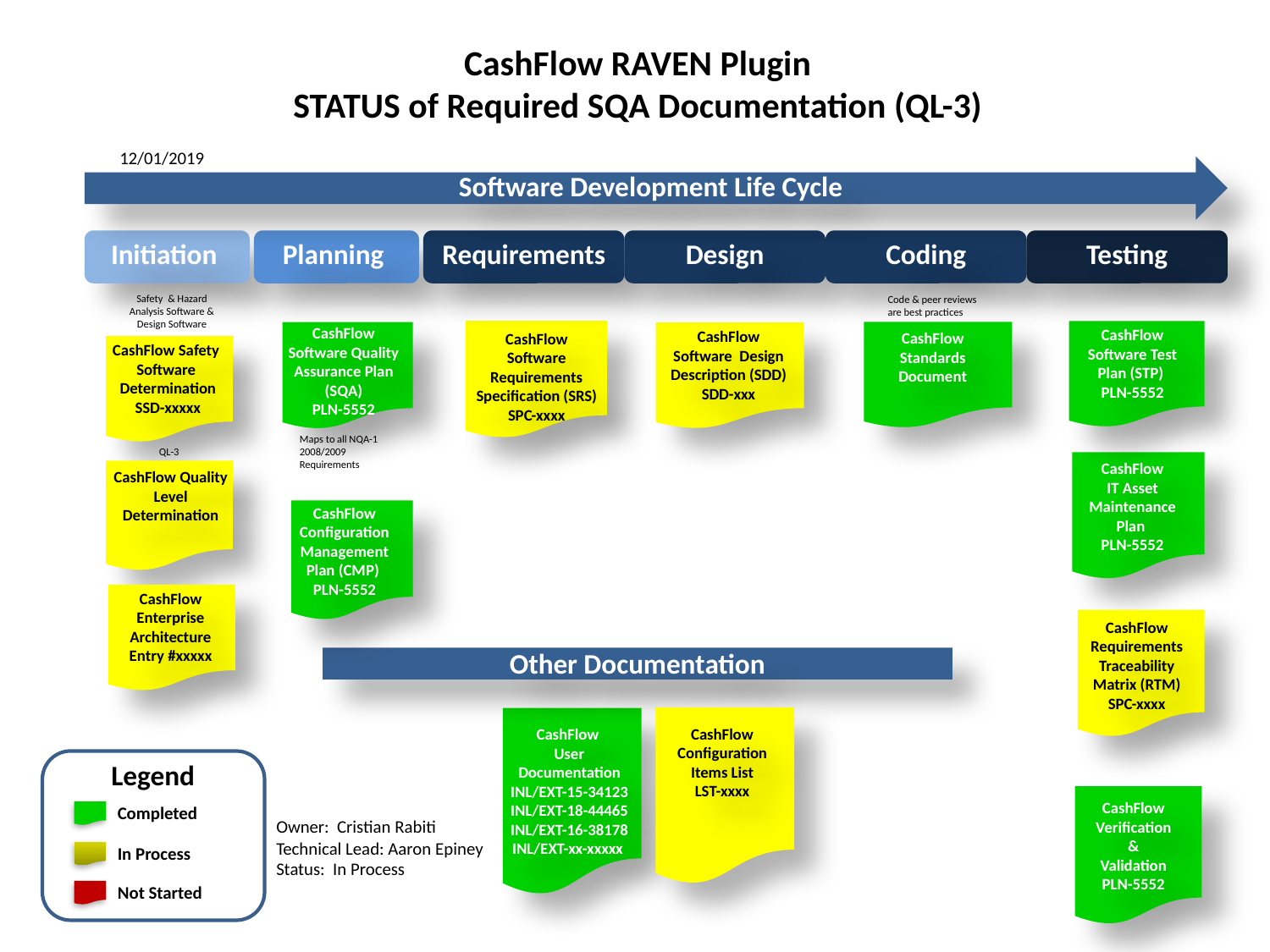

CashFlow RAVEN Plugin
STATUS of Required SQA Documentation (QL-3)
12/01/2019

Software Development Life Cycle

Initiation

Planning

Requirements

Design

Coding

Testing
Safety  & Hazard Analysis Software & Design Software
Code & peer reviews are best practices
CashFlow
Software Quality
Assurance Plan (SQA)
PLN-5552

CashFlow
Software Test Plan (STP)
PLN-5552
CashFlow
Software  Design
Description (SDD)
SDD-xxx

CashFlow
Standards Document

CashFlow
Software
Requirements
Specification (SRS)
SPC-xxxx

CashFlow Safety
Software
Determination
SSD-xxxxx

Maps to all NQA-1 2008/2009 Requirements

QL-3

CashFlow
IT Asset Maintenance Plan
PLN-5552

CashFlow Quality
Level
Determination

CashFlow
Configuration
Management
Plan (CMP)
PLN-5552

CashFlow
Enterprise
Architecture
Entry #xxxxx

CashFlow
Requirements
Traceability
Matrix (RTM)
SPC-xxxx
Other Documentation

CashFlow Configuration Items List
LST-xxxx
CashFlow
User
Documentation
INL/EXT-15-34123
INL/EXT-18-44465
INL/EXT-16-38178
INL/EXT-xx-xxxxx

Legend

CashFlow
Verification
&
Validation
PLN-5552
Completed

Owner:  Cristian Rabiti
Technical Lead: Aaron Epiney
Status:  In Process

In Process

Not Started